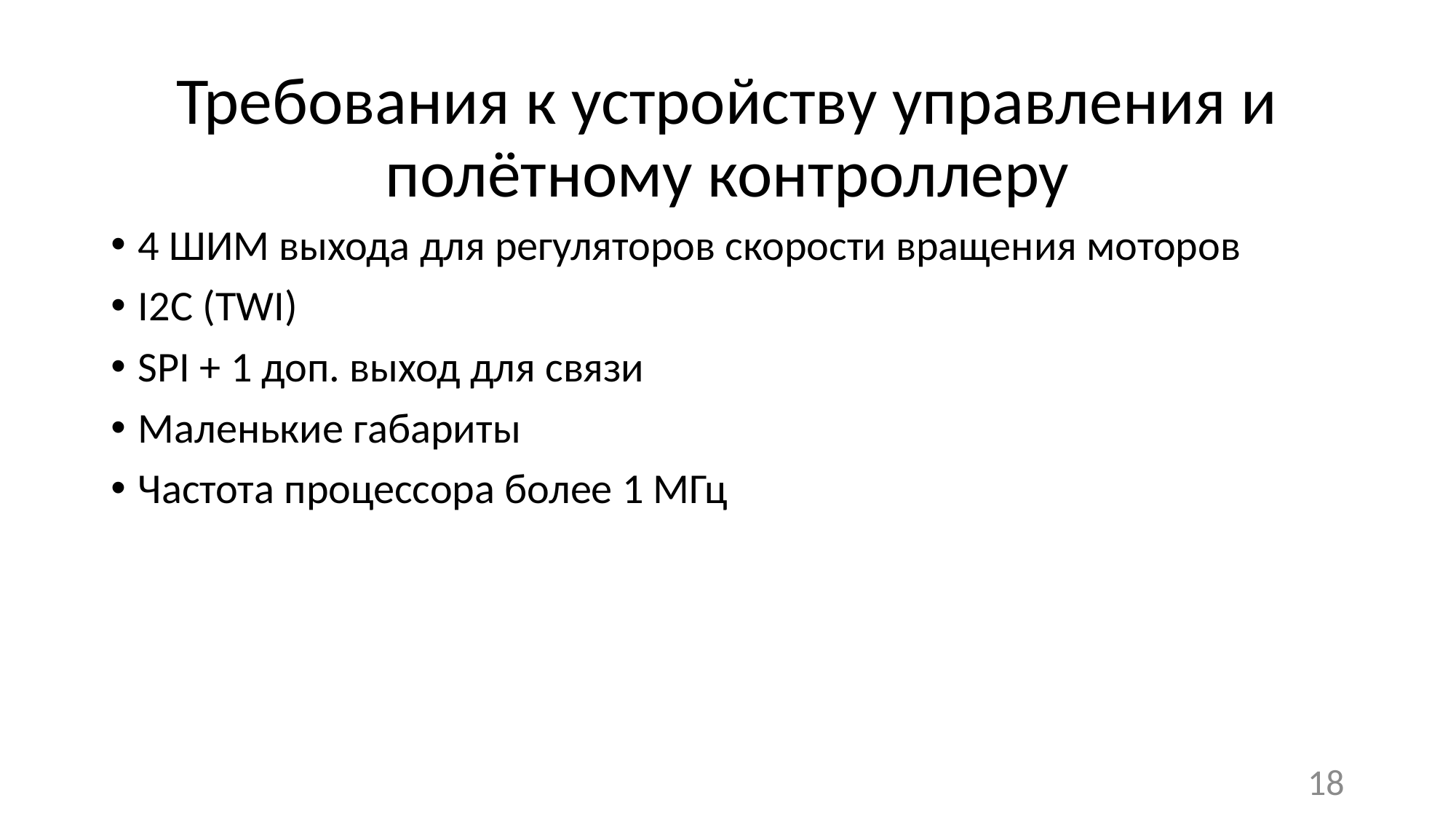

# Требования к устройству управления и полётному контроллеру
4 ШИМ выхода для регуляторов скорости вращения моторов
I2C (TWI)
SPI + 1 доп. выход для связи
Маленькие габариты
Частота процессора более 1 МГц
18